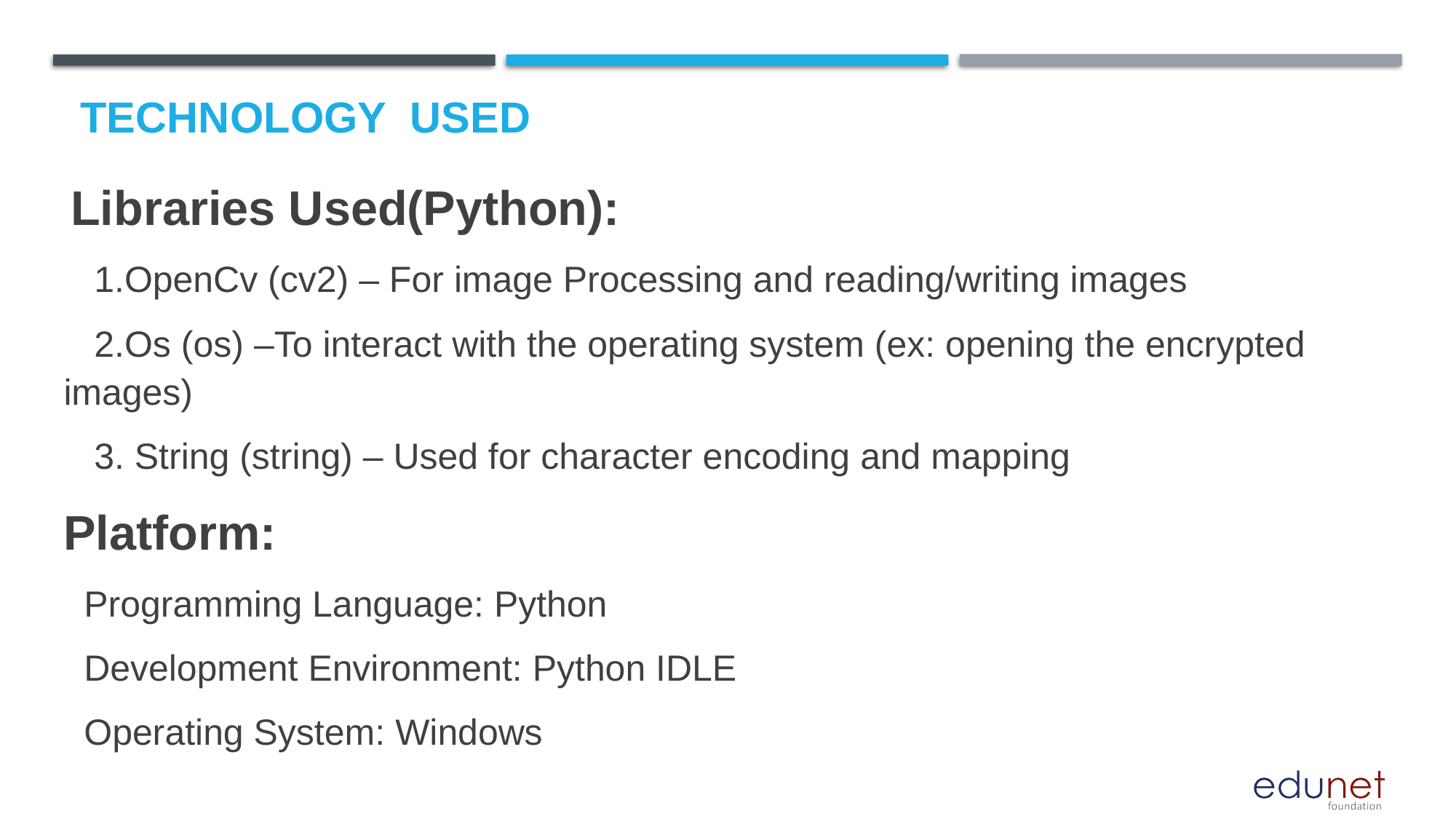

# Technology  used
 Libraries Used(Python):
   1.OpenCv (cv2) – For image Processing and reading/writing images
   2.Os (os) –To interact with the operating system (ex: opening the encrypted images)
   3. String (string) – Used for character encoding and mapping
Platform:
  Programming Language: Python
  Development Environment: Python IDLE
  Operating System: Windows